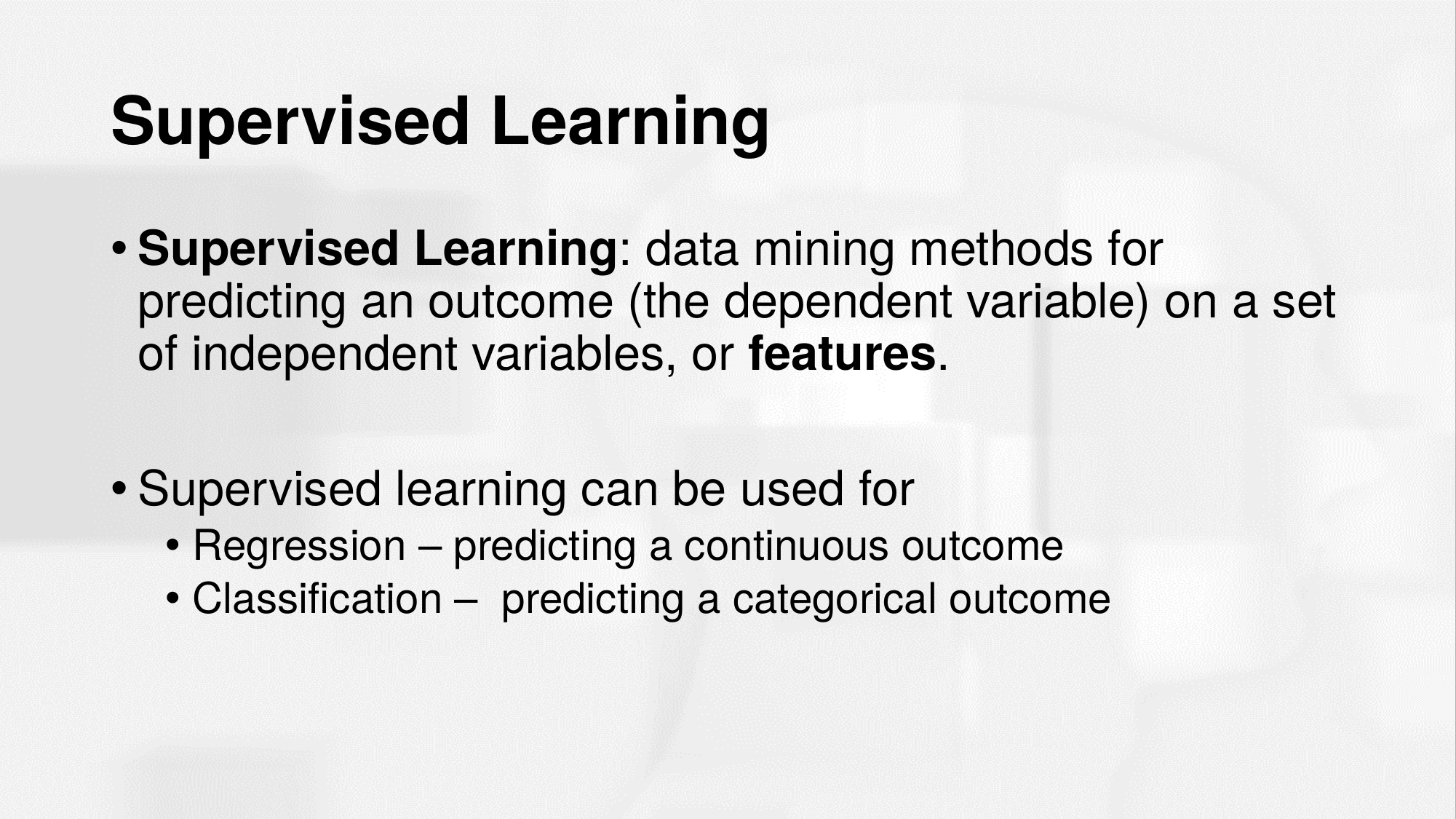

# Supervised Learning
Supervised Learning: data mining methods for predicting an outcome (the dependent variable) on a set of independent variables, or features.

Supervised learning can be used for
Regression – predicting a continuous outcome
Classification –  predicting a categorical outcome